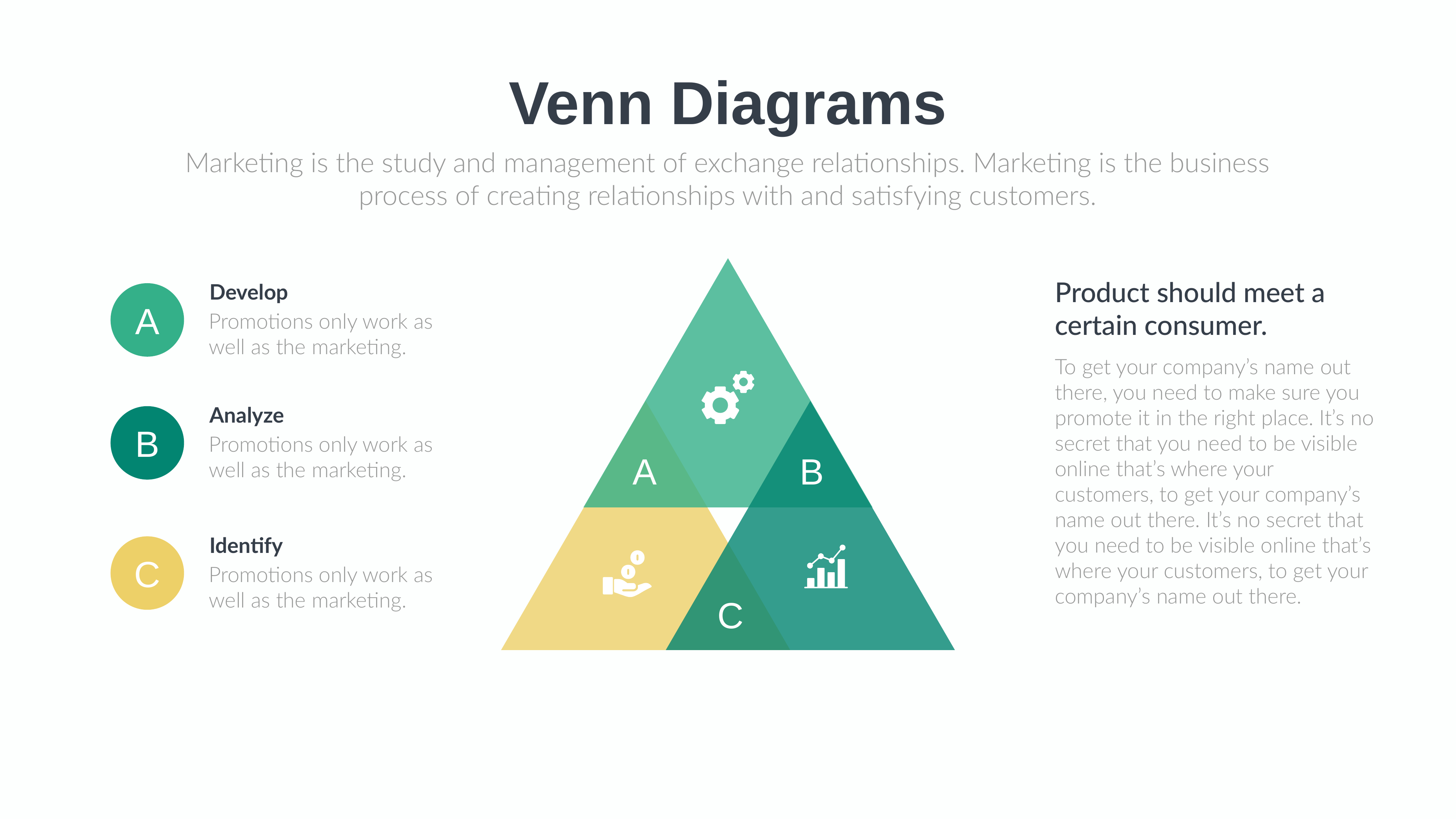

Venn Diagrams
Marketing is the study and management of exchange relationships. Marketing is the business process of creating relationships with and satisfying customers.

Product should meet a certain consumer.
To get your company’s name out there, you need to make sure you promote it in the right place. It’s no secret that you need to be visible online that’s where your customers, to get your company’s name out there. It’s no secret that you need to be visible online that’s where your customers, to get your company’s name out there.
Develop
Promotions only work as well as the marketing.

A
Analyze
Promotions only work as well as the marketing.

B
Identify
Promotions only work as well as the marketing.

C

A
B

C